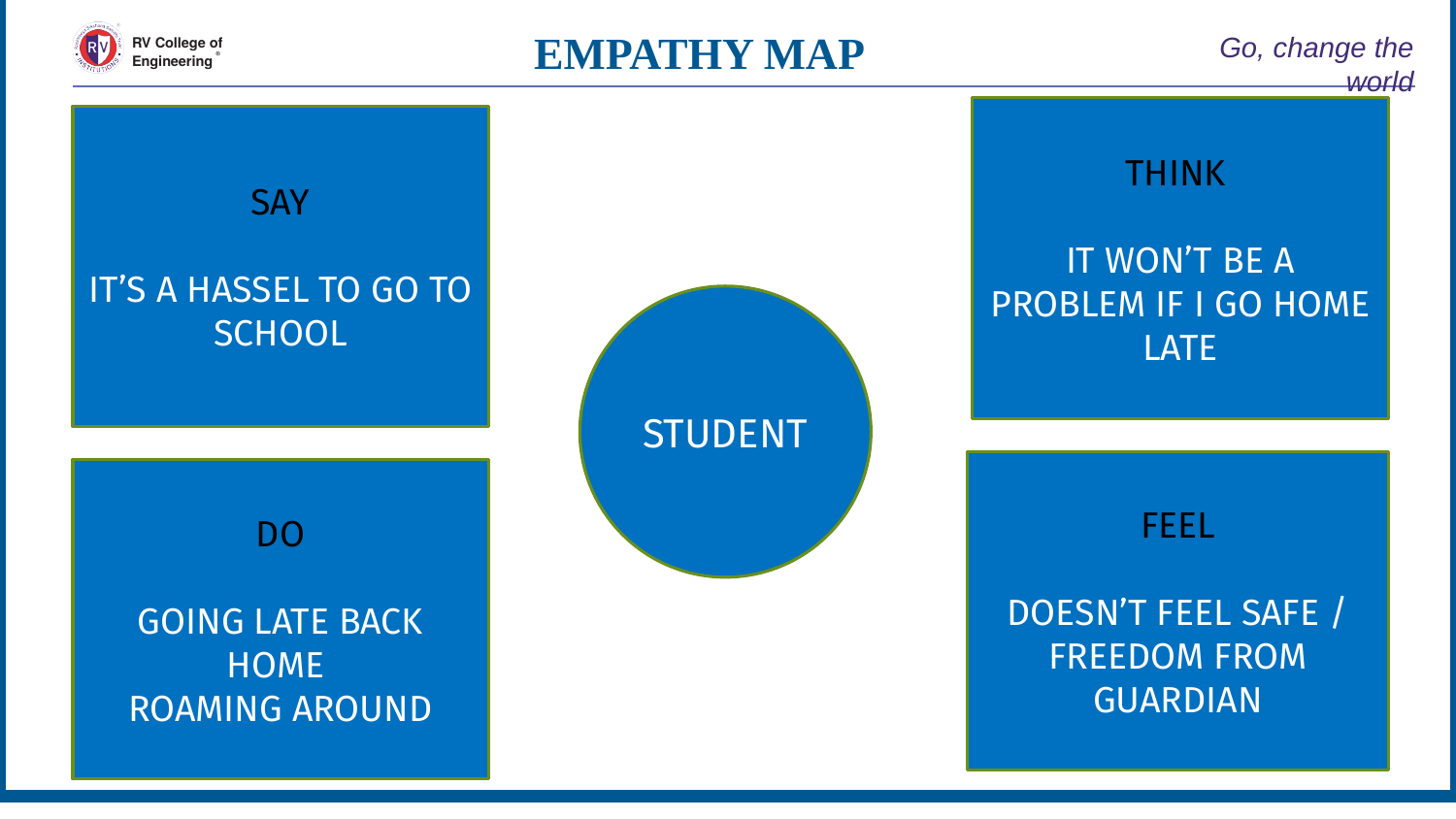

EMPATHY MAP
# Go, change the world
RV College of
Engineering

THINK

IT WON’T BE A PROBLEM IF I GO HOME LATE
SAY

IT’S A HASSEL TO GO TO SCHOOL
STUDENT
FEEL

DOESN’T FEEL SAFE /
FREEDOM FROM GUARDIAN
DO

GOING LATE BACK HOME
ROAMING AROUND